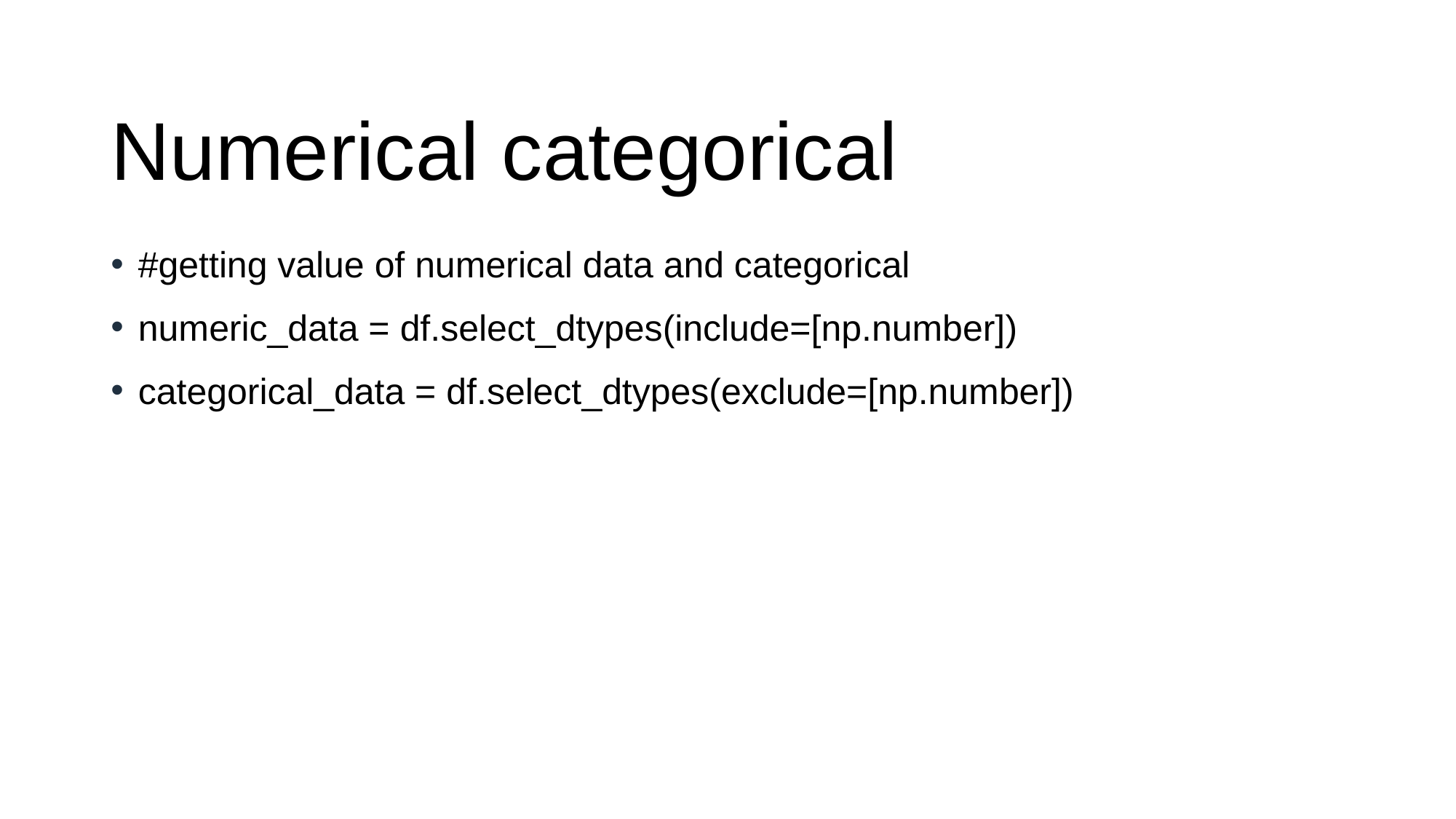

# Numerical categorical
#getting value of numerical data and categorical
numeric_data = df.select_dtypes(include=[np.number])
categorical_data = df.select_dtypes(exclude=[np.number])